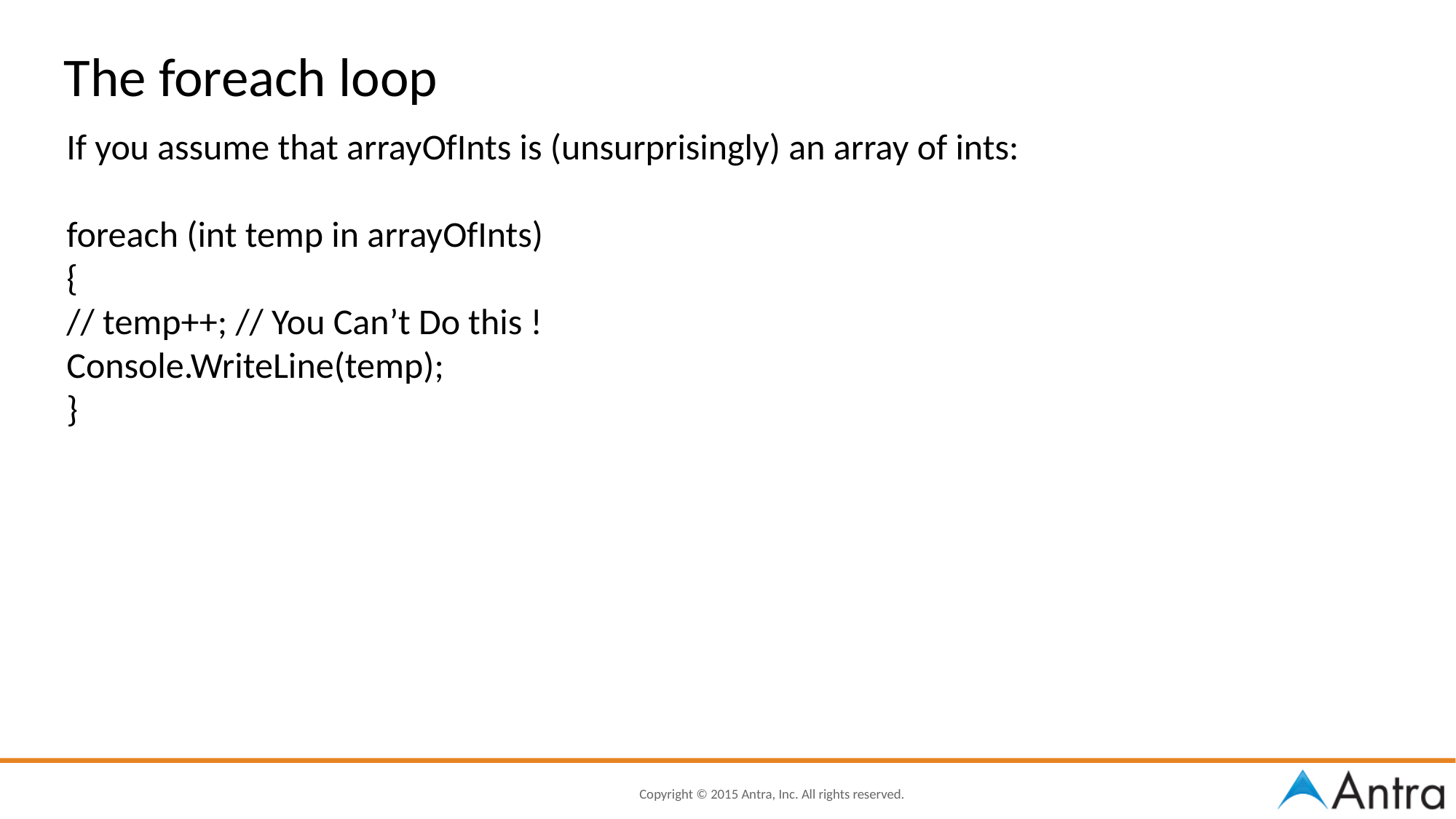

The foreach loop
If you assume that arrayOfInts is (unsurprisingly) an array of ints:

foreach (int temp in arrayOfInts)
{
// temp++; // You Can’t Do this !
Console.WriteLine(temp);
}